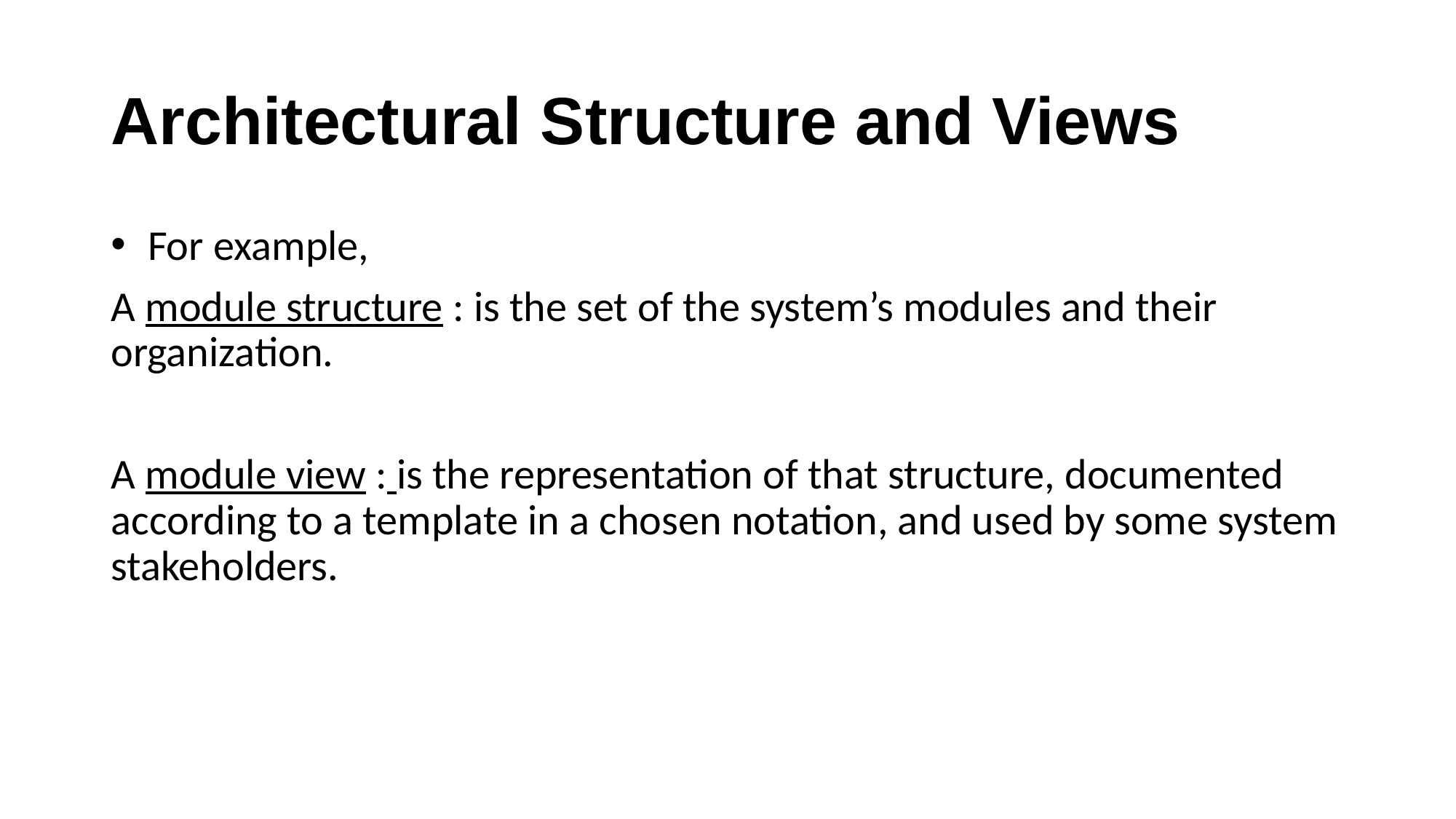

# Architectural Structure and Views
 For example,
A module structure : is the set of the system’s modules and their organization.

A module view : is the representation of that structure, documented according to a template in a chosen notation, and used by some system stakeholders.